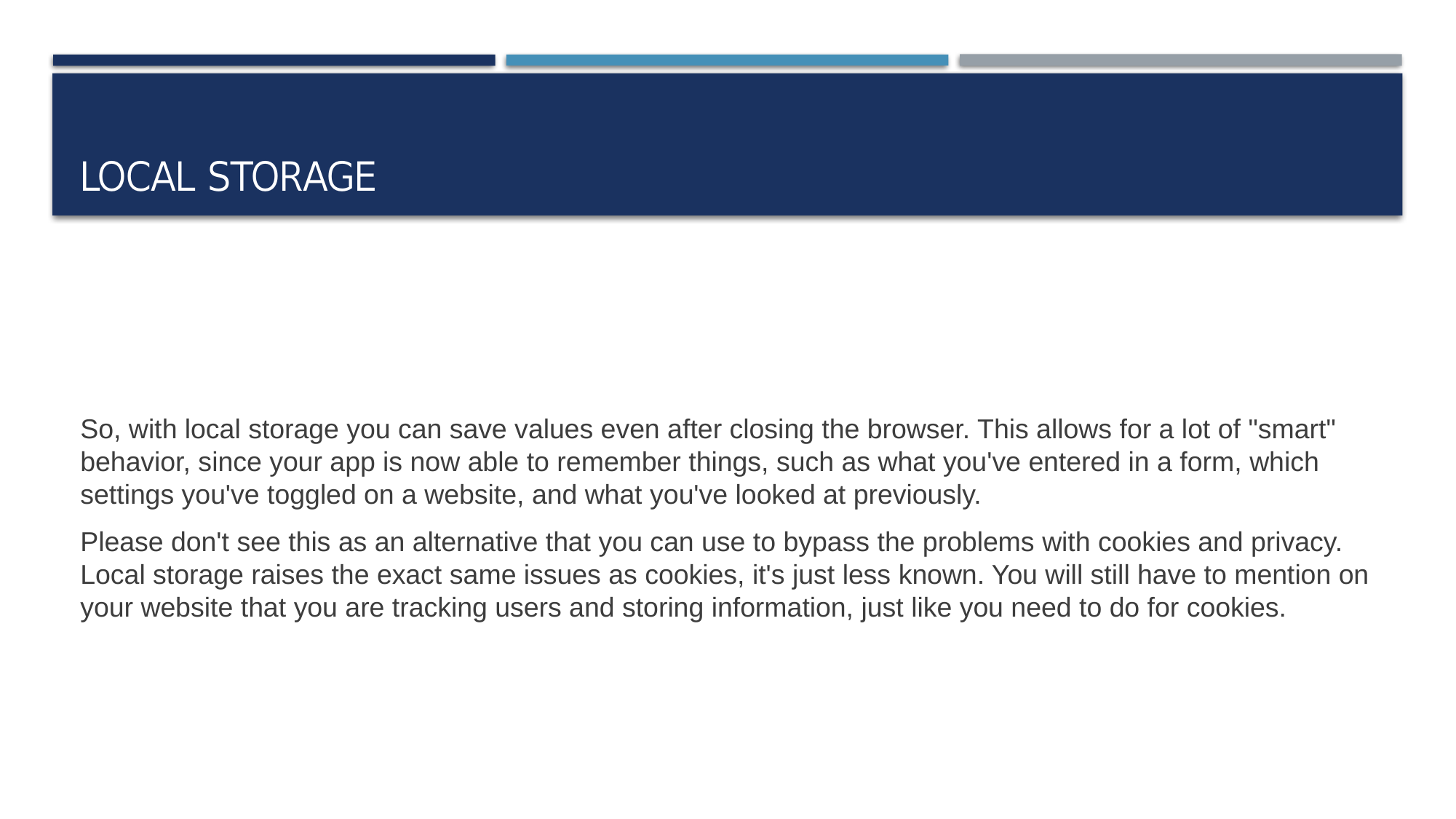

# Local storage
So, with local storage you can save values even after closing the browser. This allows for a lot of "smart" behavior, since your app is now able to remember things, such as what you've entered in a form, which settings you've toggled on a website, and what you've looked at previously.
Please don't see this as an alternative that you can use to bypass the problems with cookies and privacy. Local storage raises the exact same issues as cookies, it's just less known. You will still have to mention on your website that you are tracking users and storing information, just like you need to do for cookies.